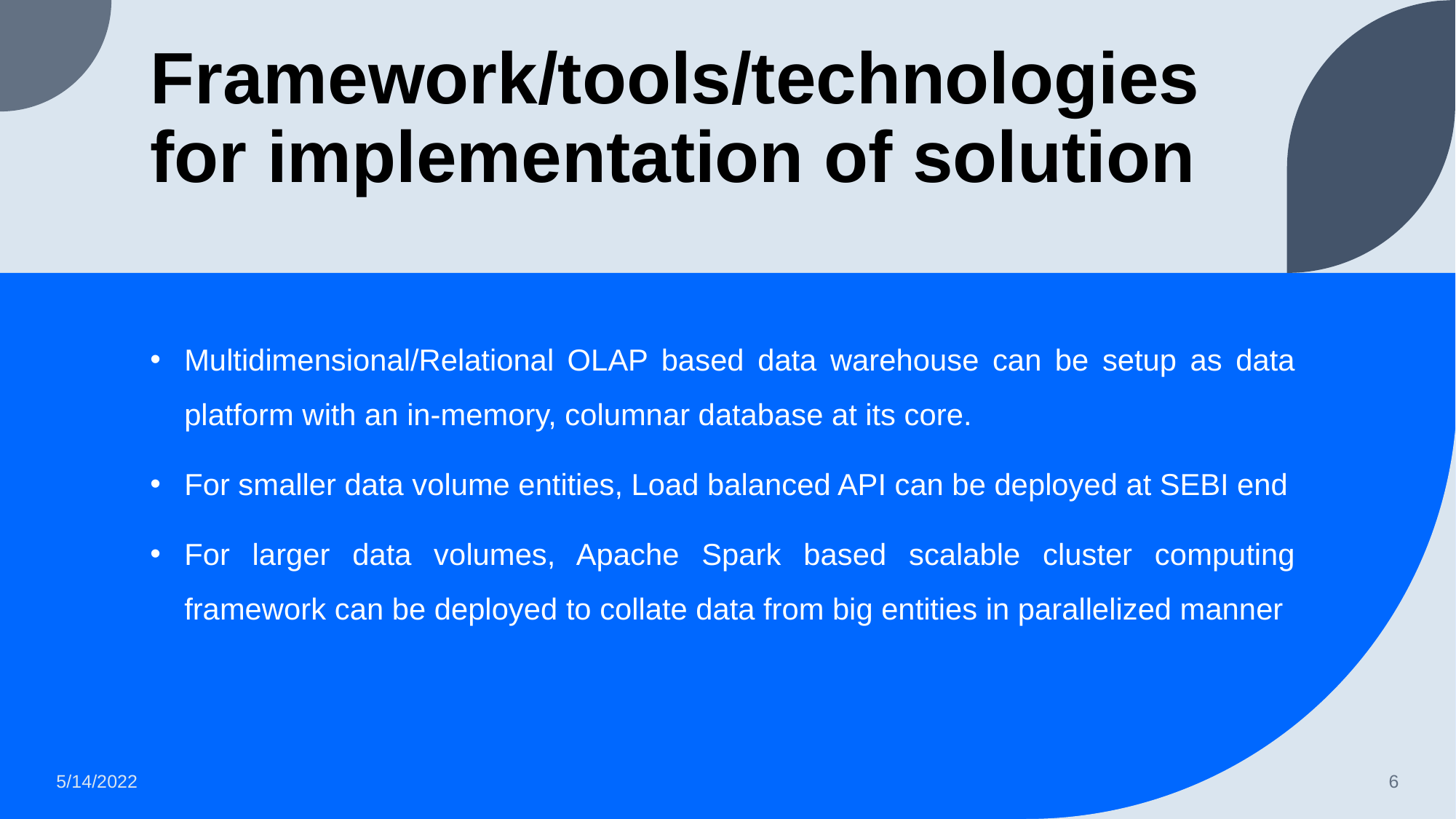

# Framework/tools/technologies for implementation of solution
Multidimensional/Relational OLAP based data warehouse can be setup as data platform with an in-memory, columnar database at its core.
For smaller data volume entities, Load balanced API can be deployed at SEBI end
For larger data volumes, Apache Spark based scalable cluster computing framework can be deployed to collate data from big entities in parallelized manner
5/14/2022
6